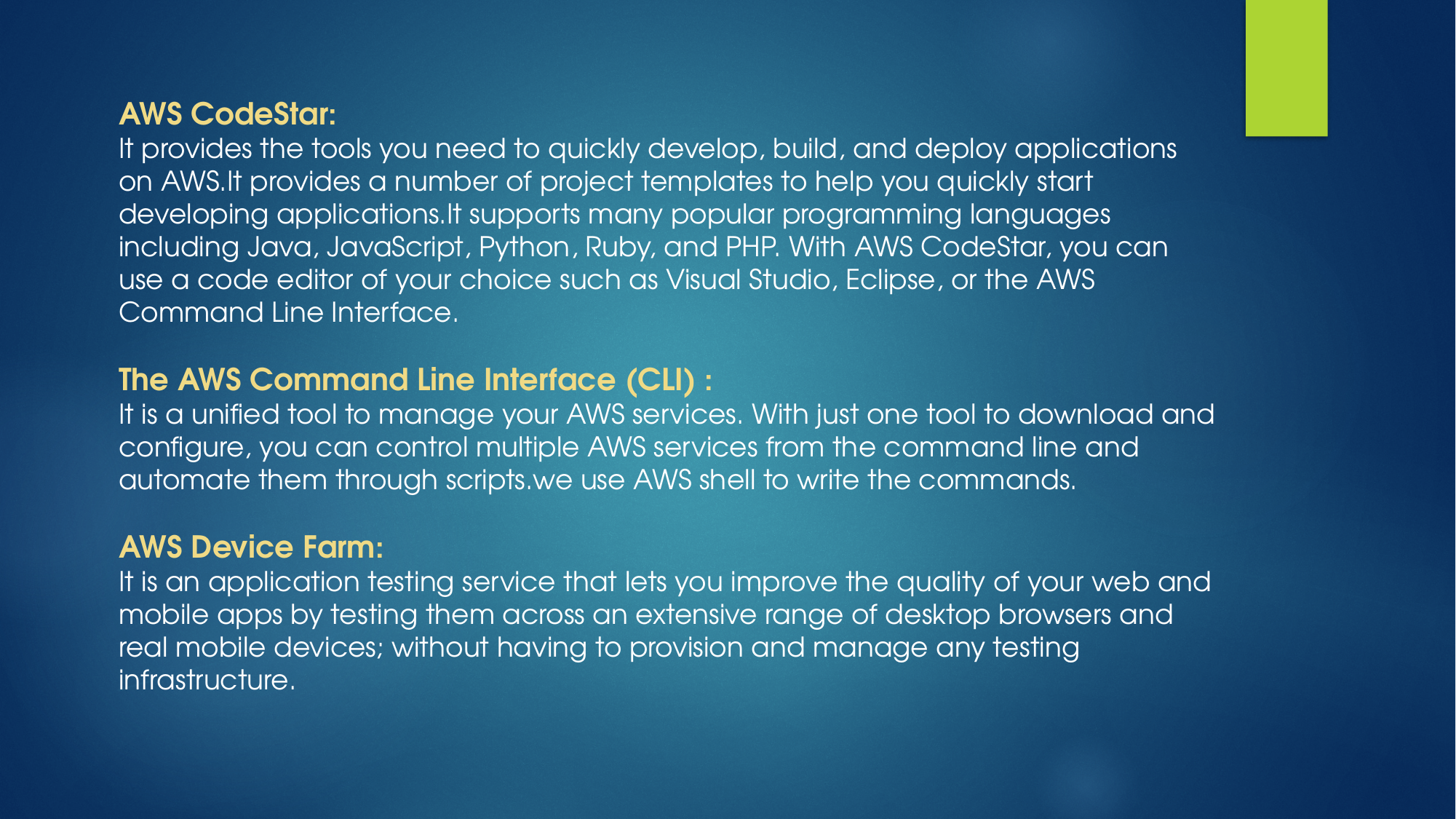

AWS CodeStar:
It provides the tools you need to quickly develop, build, and deploy applications on AWS.It provides a number of project templates to help you quickly start developing applications.It supports many popular programming languages including Java, JavaScript, Python, Ruby, and PHP. With AWS CodeStar, you can use a code editor of your choice such as Visual Studio, Eclipse, or the AWS Command Line Interface.

The AWS Command Line Interface (CLI) :
It is a unified tool to manage your AWS services. With just one tool to download and configure, you can control multiple AWS services from the command line and automate them through scripts.we use AWS shell to write the commands.

AWS Device Farm:
It is an application testing service that lets you improve the quality of your web and mobile apps by testing them across an extensive range of desktop browsers and real mobile devices; without having to provision and manage any testing infrastructure.